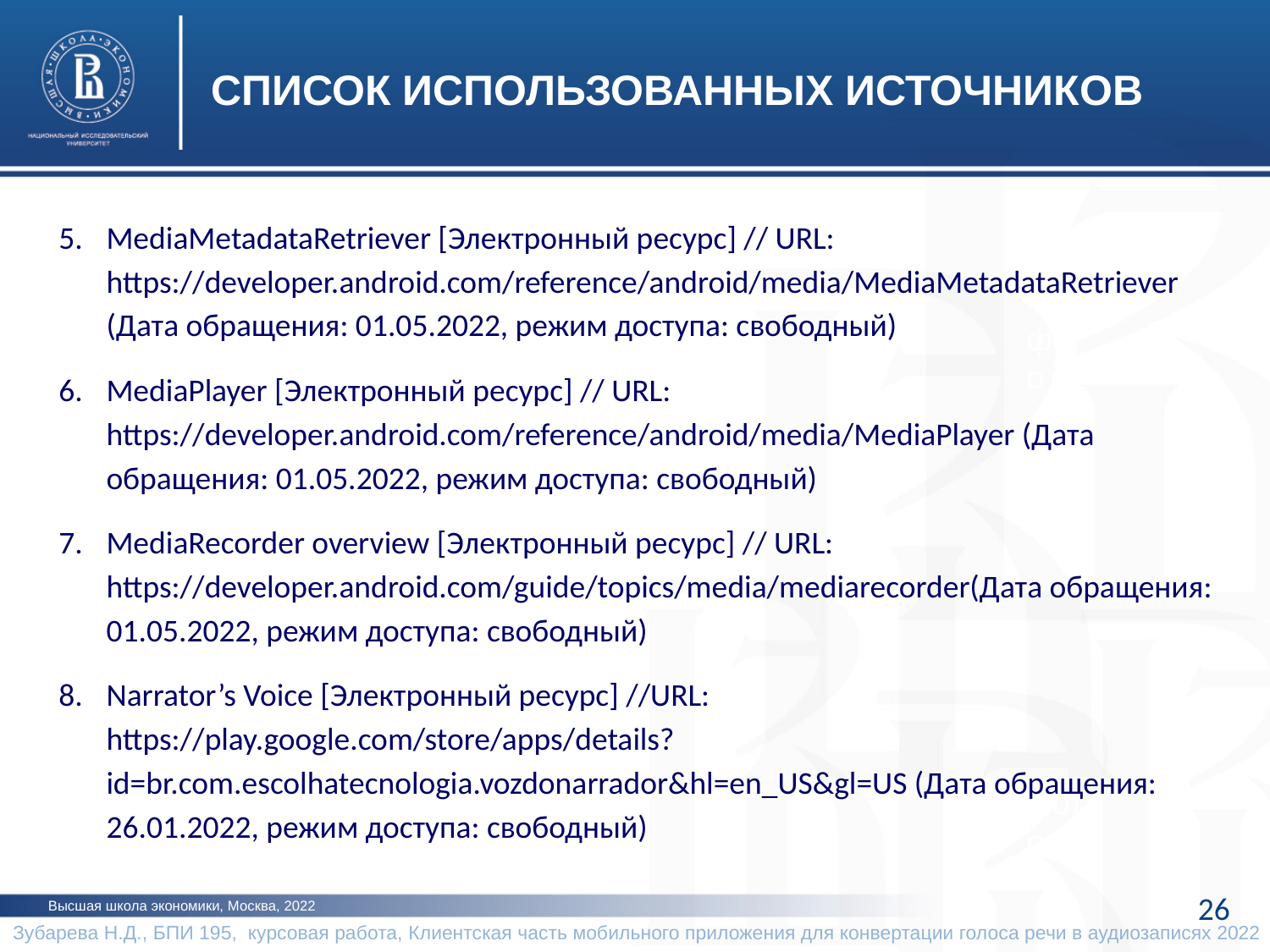

СПИСОК ИСПОЛЬЗОВАННЫХ ИСТОЧНИКОВ
MediaMetadataRetriever [Электронный ресурс] // URL: https://developer.android.com/reference/android/media/MediaMetadataRetriever (Дата обращения: 01.05.2022, режим доступа: свободный)
MediaPlayer [Электронный ресурс] // URL: https://developer.android.com/reference/android/media/MediaPlayer (Дата обращения: 01.05.2022, режим доступа: свободный)
MediaRecorder overview [Электронный ресурс] // URL: https://developer.android.com/guide/topics/media/mediarecorder(Дата обращения: 01.05.2022, режим доступа: свободный)
Narrator’s Voice [Электронный ресурс] //URL:  https://play.google.com/store/apps/details?id=br.com.escolhatecnologia.vozdonarrador&hl=en_US&gl=US (Дата обращения: 26.01.2022, режим доступа: свободный)
фото
фото
26
Высшая школа экономики, Москва, 2022
Зубарева Н.Д., БПИ 195,  курсовая работа, Клиентская часть мобильного приложения для конвертации голоса речи в аудиозаписях 2022